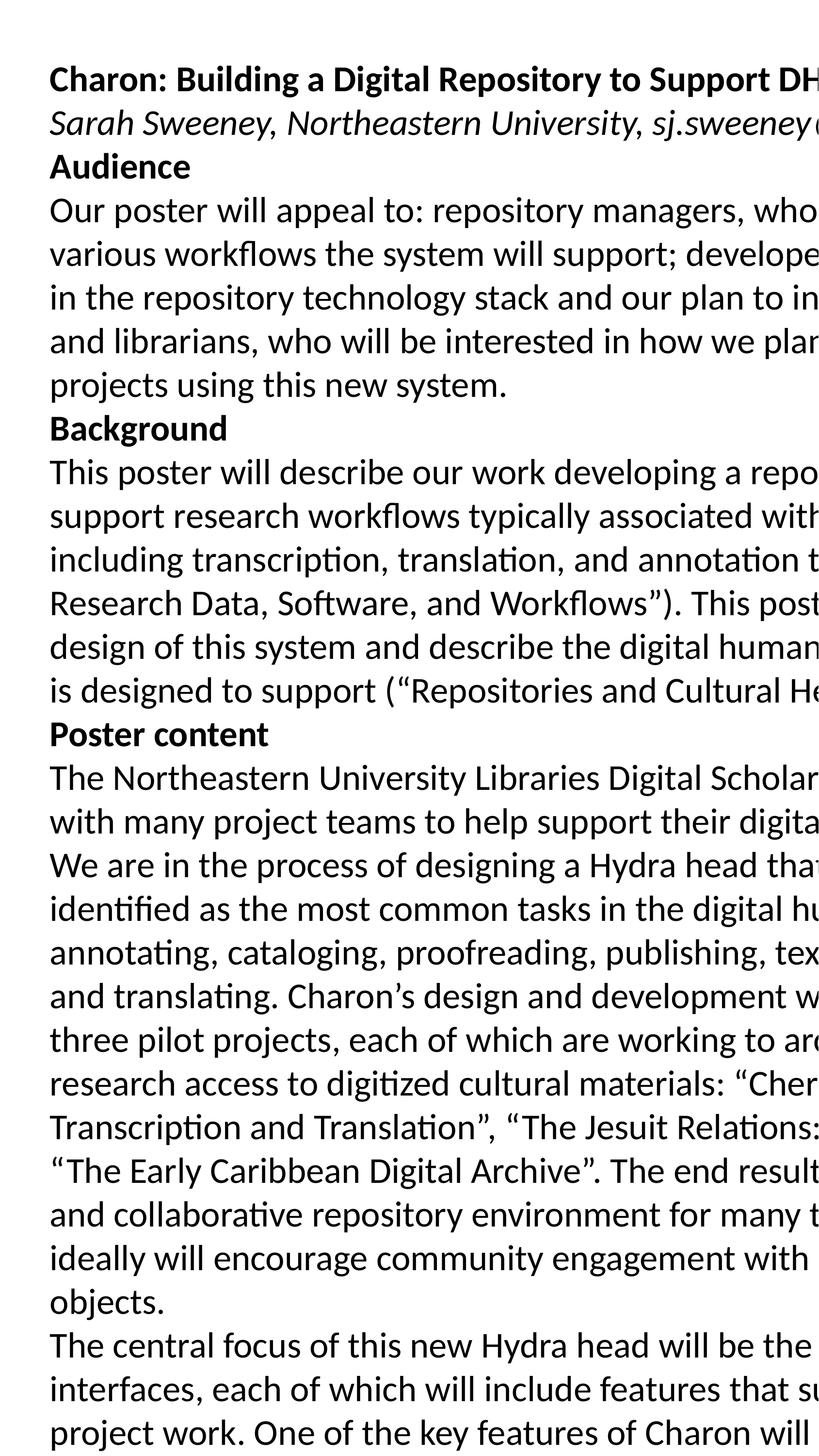

Charon: Building a Digital Repository to Support DH Workflows
Sarah Sweeney, Northeastern University, sj.sweeney@northeastern.edu
Audience
Our poster will appeal to: repository managers, who will be interested in the various workflows the system will support; developers, who will be interested in the repository technology stack and our plan to integrate external tools; and librarians, who will be interested in how we plan to support our pilot projects using this new system.
Background
This poster will describe our work developing a repository system that will support research workflows typically associated with digital humanities, including transcription, translation, and annotation tasks (“Managing Research Data, Software, and Workflows”). This poster will illustrate the design of this system and describe the digital humanities projects the system is designed to support (“Repositories and Cultural Heritage”).
Poster content
The Northeastern University Libraries Digital Scholarship Group (DSG) works with many project teams to help support their digital humanities research. We are in the process of designing a Hydra head that supports what we have identified as the most common tasks in the digital humanities workspace: annotating, cataloging, proofreading, publishing, text encoding, transcribing, and translating. Charon’s design and development will focus on the needs of three pilot projects, each of which are working to archive and provide research access to digitized cultural materials: “Cherokee Language: Transcription and Translation”, “The Jesuit Relations: A Digital Edition”, and “The Early Caribbean Digital Archive”. The end result will be a contributory and collaborative repository environment for many types of users, which ideally will encourage community engagement with openly accessible digital objects.
The central focus of this new Hydra head will be the editorial and content interfaces, each of which will include features that support collaborative project work. One of the key features of Charon will be the ability to customize the workspace. Project managers will be able to select the edit panes appropriate for their project, construct metadata templates, set up notifications, create and manage user accounts, and design task pipelines. The editorial interfaces will allow users to plan work from a dashboard, submit files, and manage workflows. The content interfaces will enable editing of submitted documents, including encoding and transcribing work. The end result will be collaboratively edited project materials that can be published on the web.

This poster will describe the workflows Charon is designed to support, the technologies and tools we will use to build the system, and it will illustrate the process of designing such a system. Charon will be described visually using a mix of workflow diagrams, user interface mockups, and sample data. Repository managers, developers, and librarians may be interested to learn from our experience of using repository technologies to support digital humanities research workflows, and we are also interested in seeking feedback about the system from the Open Repositories community.

Conclusion
Charon will support the full lifecycle of digital humanities research projects, from data acquisition, to transcribing and translating digitized materials, to recording scholarly annotations, to publishing materials for further research, with the ultimate goal of supporting community engagement with digital humanities research materials.